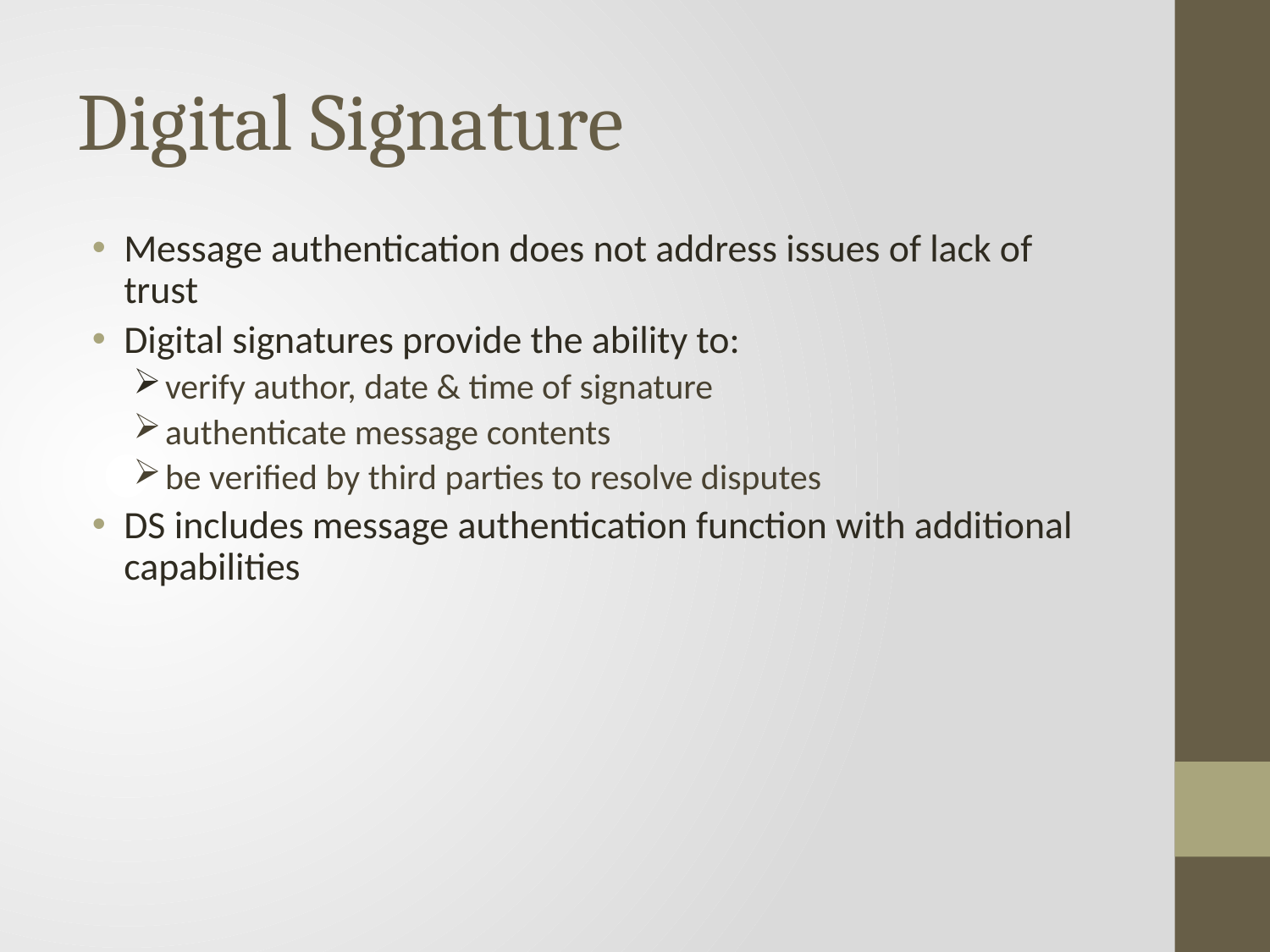

# Digital Signature
Message authentication does not address issues of lack of trust
Digital signatures provide the ability to:
verify author, date & time of signature
authenticate message contents
be verified by third parties to resolve disputes
DS includes message authentication function with additional capabilities